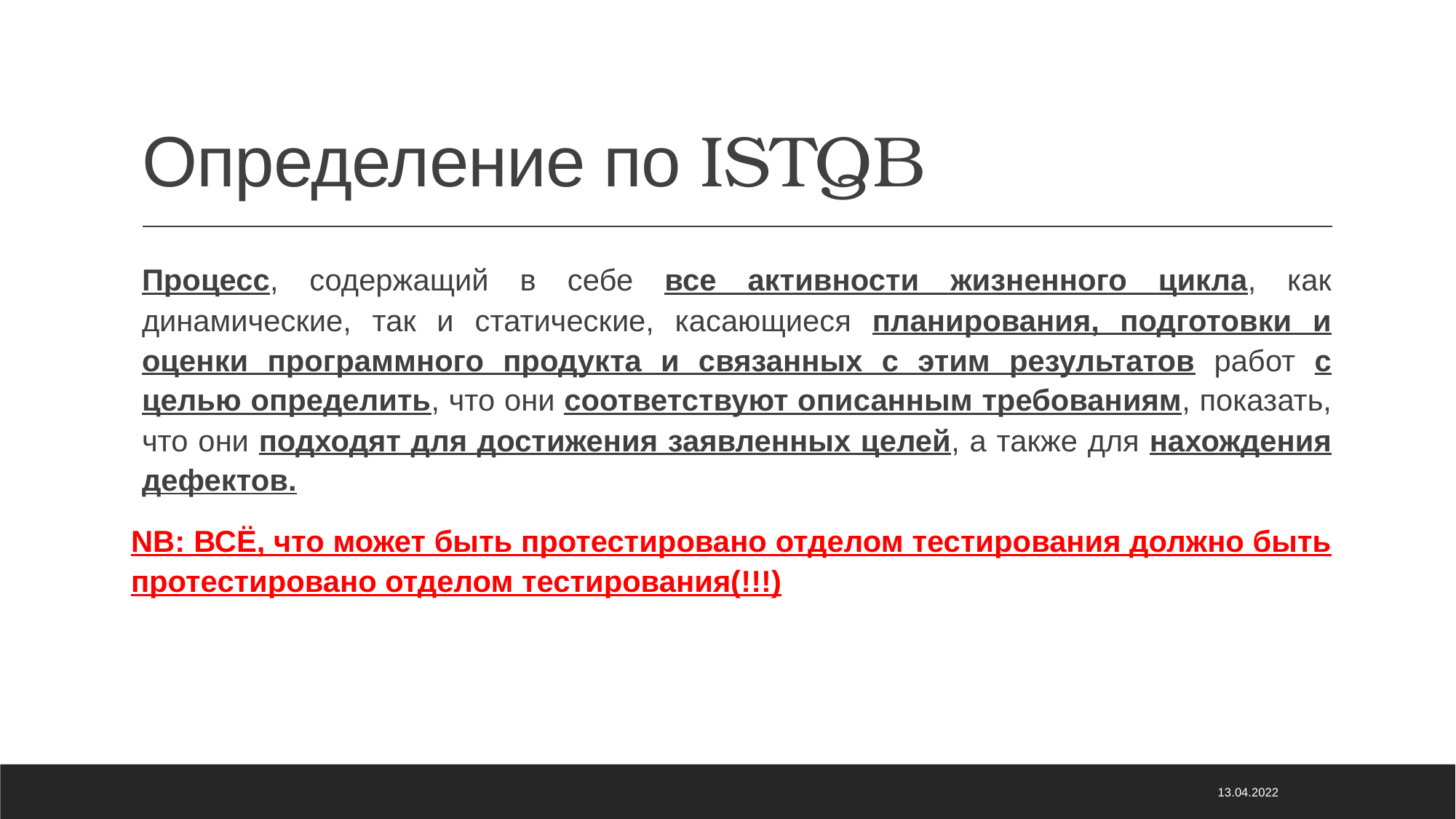

# Опрeделение по ISTQB
Процесс, содержащий в себе все активности жизненного цикла, как динамические, так и статические, касающиеся планирования, подготовки и оценки программного продукта и связанных с этим результатов работ с целью определить, что они соответствуют описанным требованиям, показать, что они подходят для достижения заявленных целей, а также для нахождения дефектов.
NB: ВСЁ, что может быть протестировано отделом тестирования должно быть протестировано отделом тестирования(!!!)

13.04.2022